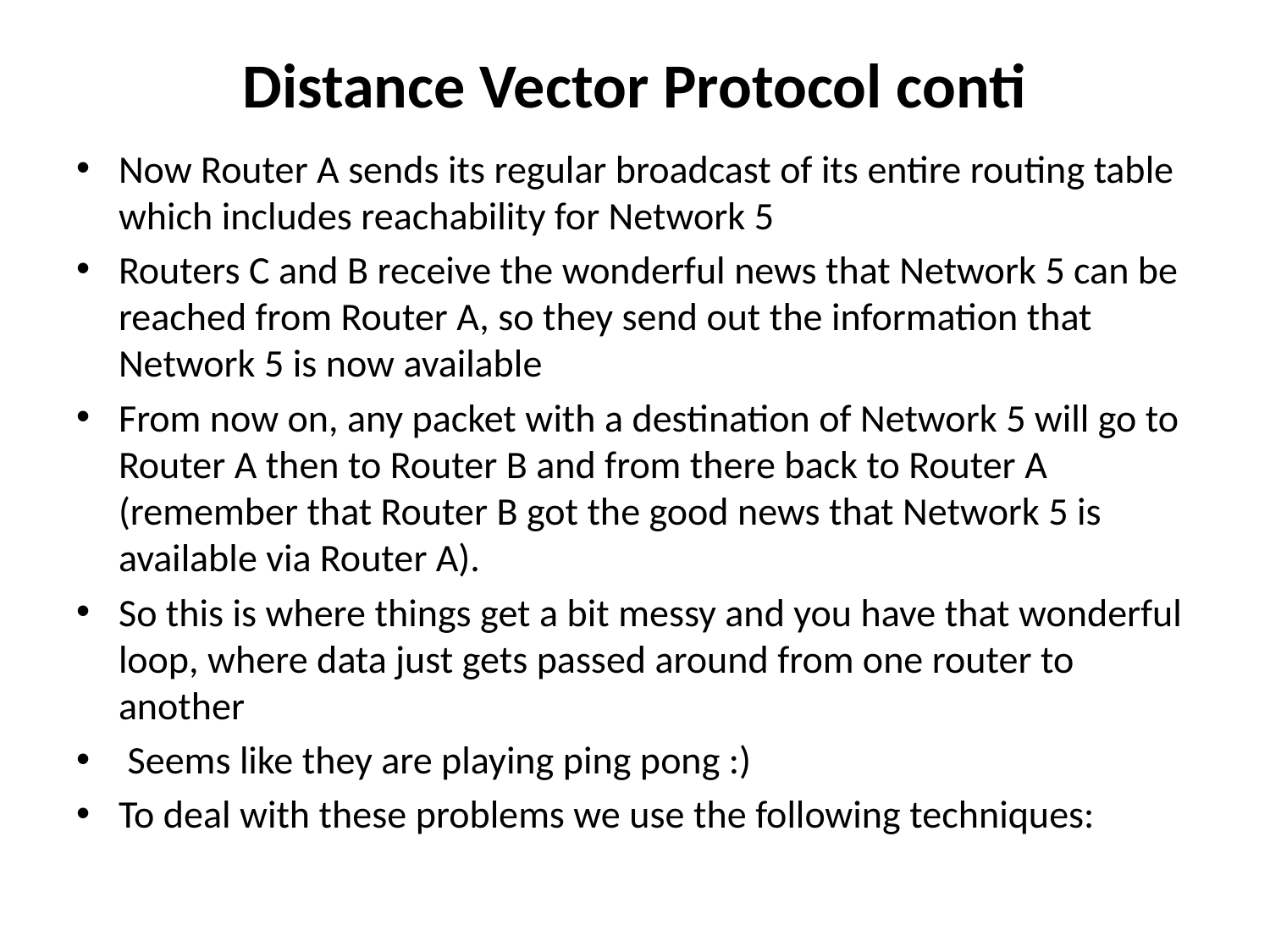

# Distance Vector Protocol conti
Now Router A sends its regular broadcast of its entire routing table which includes reachability for Network 5
Routers C and B receive the wonderful news that Network 5 can be reached from Router A, so they send out the information that Network 5 is now available
From now on, any packet with a destination of Network 5 will go to Router A then to Router B and from there back to Router A (remember that Router B got the good news that Network 5 is available via Router A).
So this is where things get a bit messy and you have that wonderful loop, where data just gets passed around from one router to another
 Seems like they are playing ping pong :)
To deal with these problems we use the following techniques: